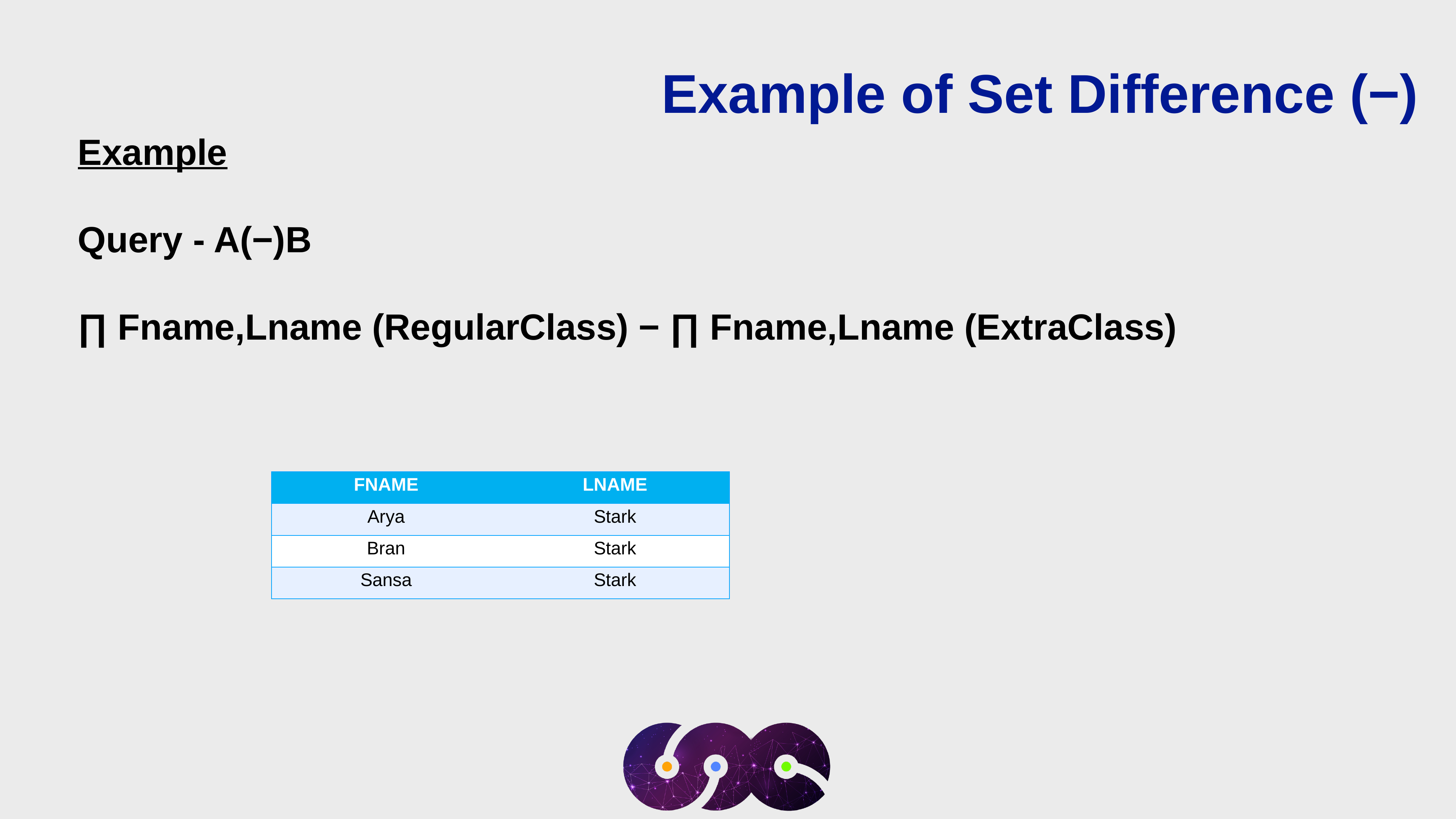

Example of Set Difference (−)
Example

Query - A(−)B

∏ Fname,Lname (RegularClass) − ∏ Fname,Lname (ExtraClass)

| FNAME | LNAME |
| --- | --- |
| Arya | Stark |
| Bran | Stark |
| Sansa | Stark |